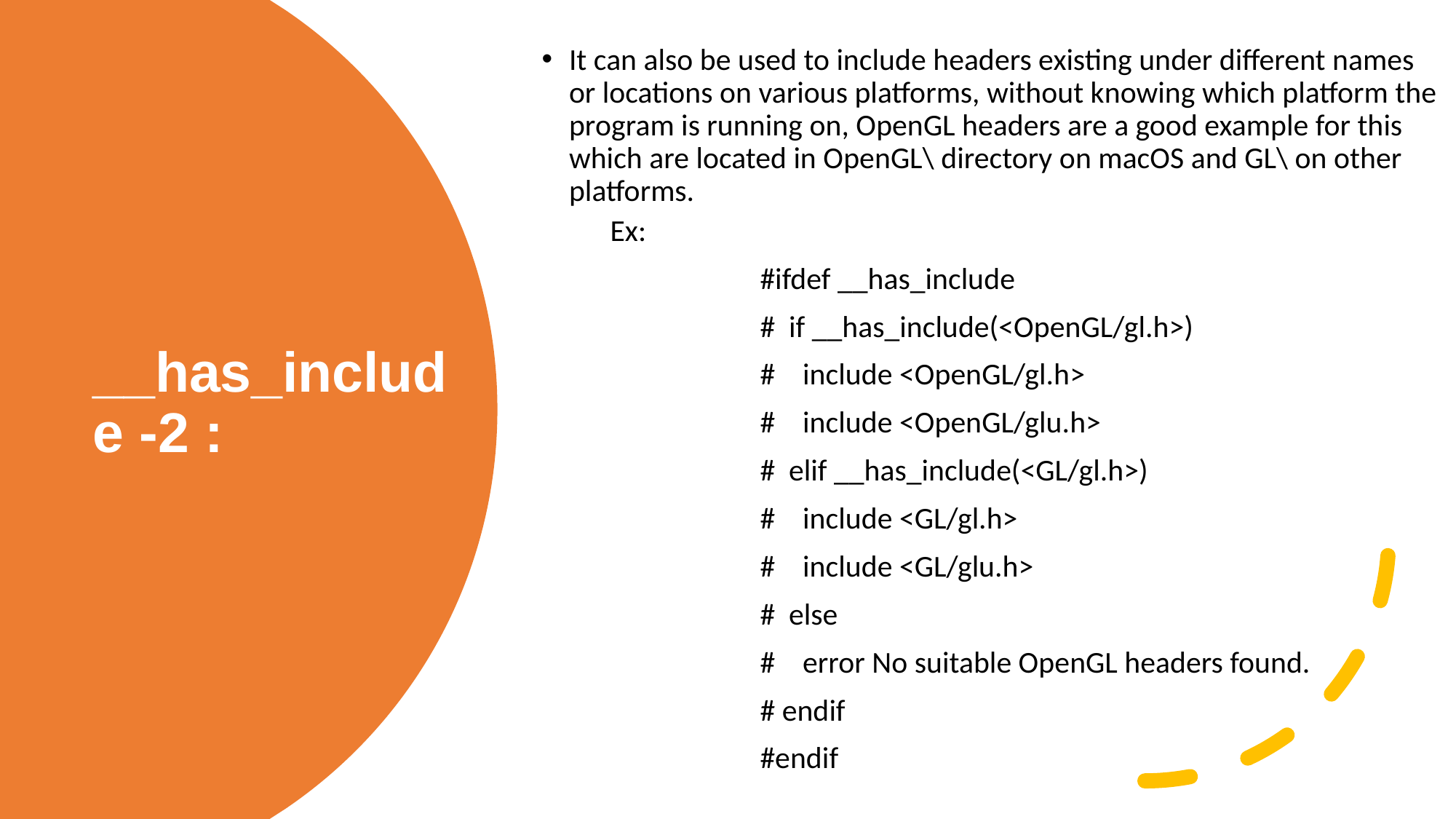

It can also be used to include headers existing under different names or locations on various platforms, without knowing which platform the program is running on, OpenGL headers are a good example for this which are located in OpenGL\ directory on macOS and GL\ on other platforms.
  Ex:
		#ifdef __has_include
		#  if __has_include(<OpenGL/gl.h>)
		#    include <OpenGL/gl.h>
		#    include <OpenGL/glu.h>
		#  elif __has_include(<GL/gl.h>)
		#    include <GL/gl.h>
		#    include <GL/glu.h>
		#  else
		#    error No suitable OpenGL headers found.
		# endif
		#endif
# __has_include -2 :